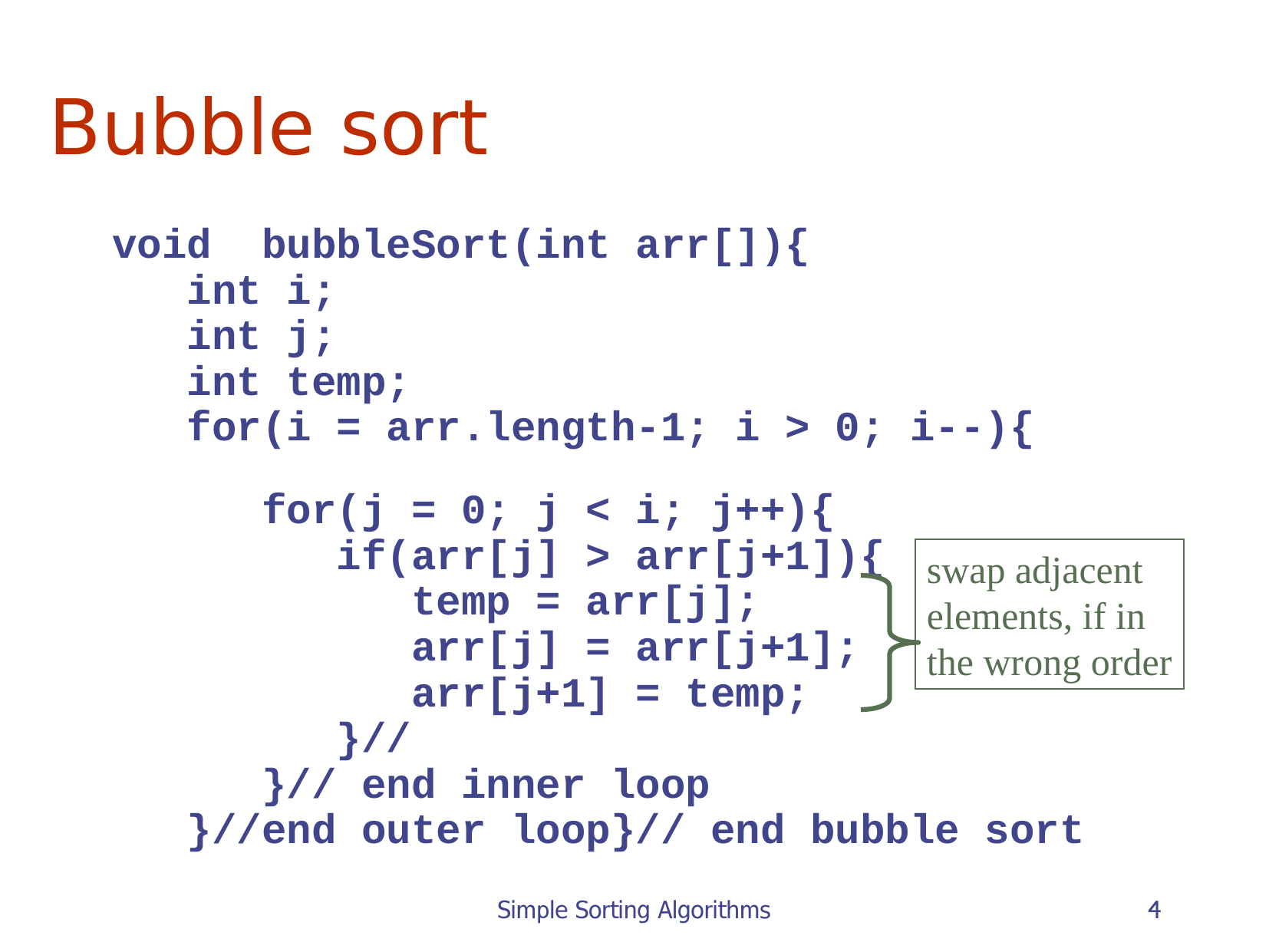

# Bubble sort
void  bubbleSort(int arr[]){
   int i;
   int j;
   int temp;
   for(i = arr.length-1; i > 0; i--){
      for(j = 0; j < i; j++){
         if(arr[j] > arr[j+1]){
            temp = arr[j];
            arr[j] = arr[j+1];
            arr[j+1] = temp;
         }//
      }// end inner loop
   }//end outer loop}// end bubble sort
swap adjacent elements, if in the wrong order

Simple Sorting Algorithms
4